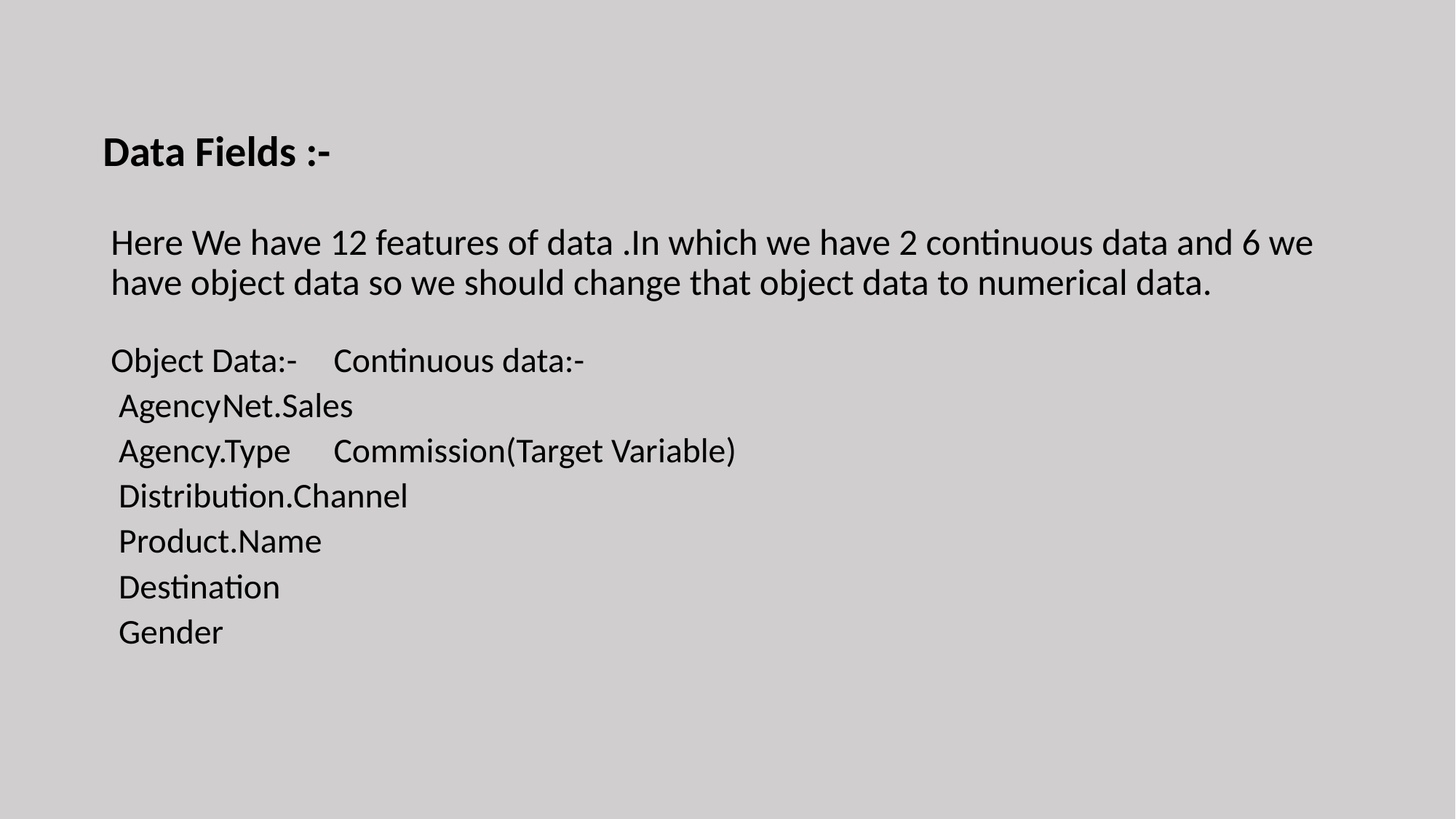

#
Data Fields :-

Here We have 12 features of data .In which we have 2 continuous data and 6 we have object data so we should change that object data to numerical data.

Object Data:-						Continuous data:-
 Agency							Net.Sales
 Agency.Type						Commission(Target Variable)
 Distribution.Channel
 Product.Name
 Destination
 Gender